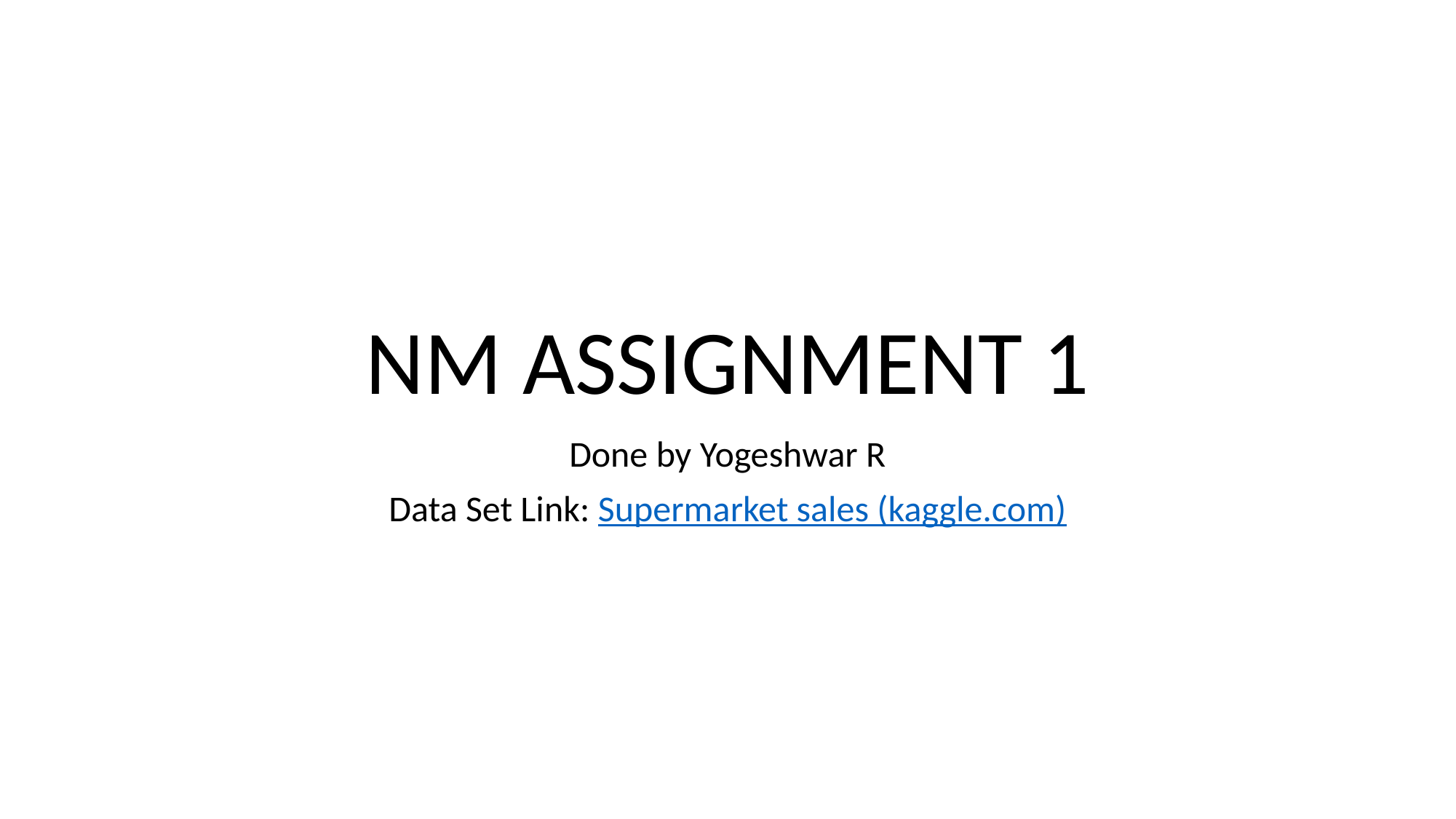

# NM ASSIGNMENT 1
Done by Yogeshwar R
Data Set Link: Supermarket sales (kaggle.com)